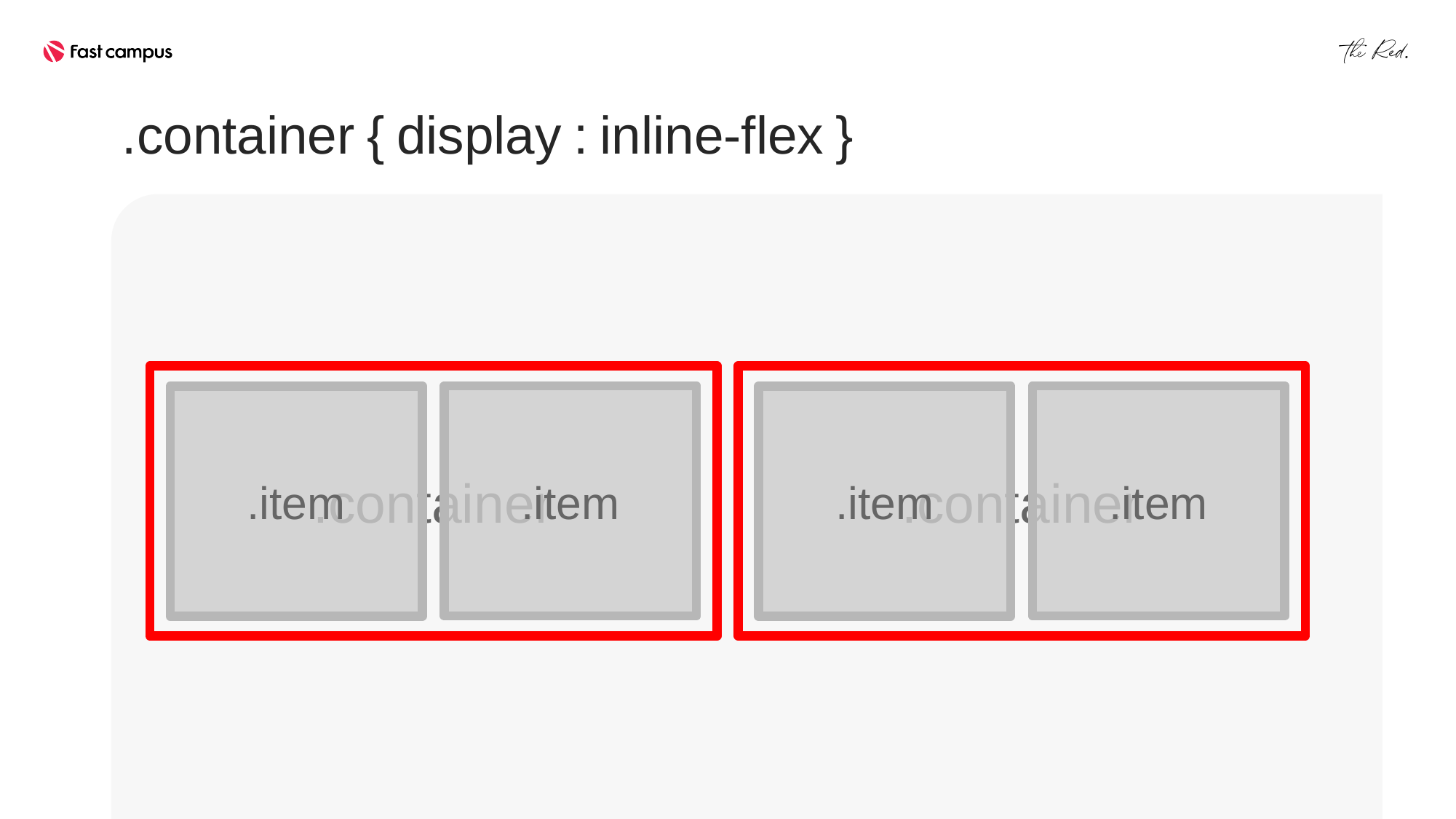

.container { display : inline-flex }
.container
.container
.item
.item
.item
.item